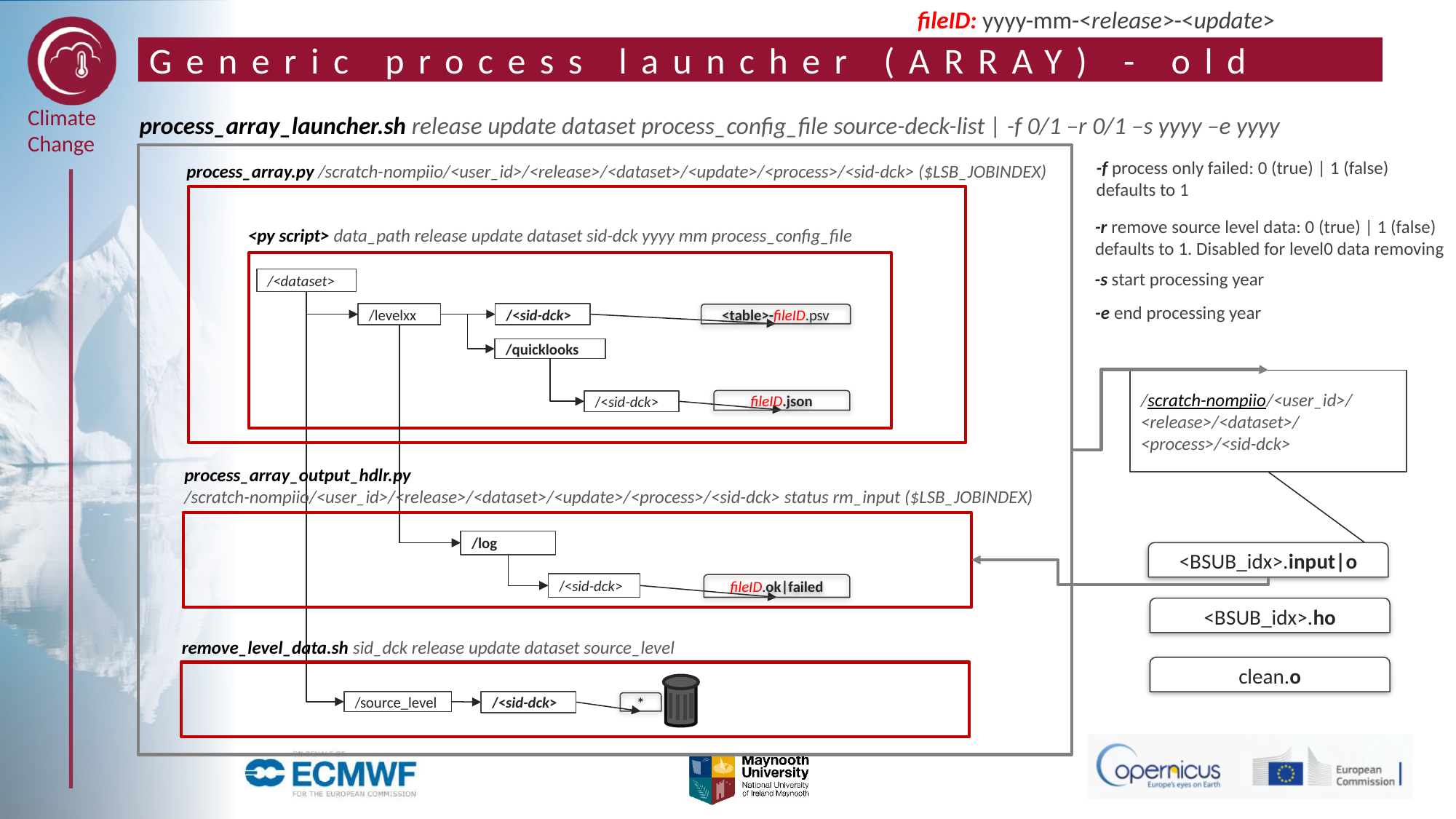

fileID: yyyy-mm-<release>-<update>
# Generic process launcher (ARRAY) - old
process_array_launcher.sh release update dataset process_config_file source-deck-list | -f 0/1 –r 0/1 –s yyyy –e yyyy

/scratch-nompiio/<user_id>/
<release>/<dataset>/
<process>/<sid-dck>
<BSUB_idx>.input|o
-f process only failed: 0 (true) | 1 (false)
defaults to 1
process_array.py /scratch-nompiio/<user_id>/<release>/<dataset>/<update>/<process>/<sid-dck> ($LSB_JOBINDEX)

-r remove source level data: 0 (true) | 1 (false)
defaults to 1. Disabled for level0 data removing
<py script> data_path release update dataset sid-dck yyyy mm process_config_file

-s start processing year
/<dataset>
-e end processing year
/<sid-dck>
/levelxx
<table>-fileID.psv
process_array_output_hdlr.py
/scratch-nompiio/<user_id>/<release>/<dataset>/<update>/<process>/<sid-dck> status rm_input ($LSB_JOBINDEX)

/log
/<sid-dck>
fileID.ok|failed
/quicklooks
fileID.json
/<sid-dck>
<BSUB_idx>.ho
remove_level_data.sh sid_dck release update dataset source_level
clean.o

/<sid-dck>
/source_level
*